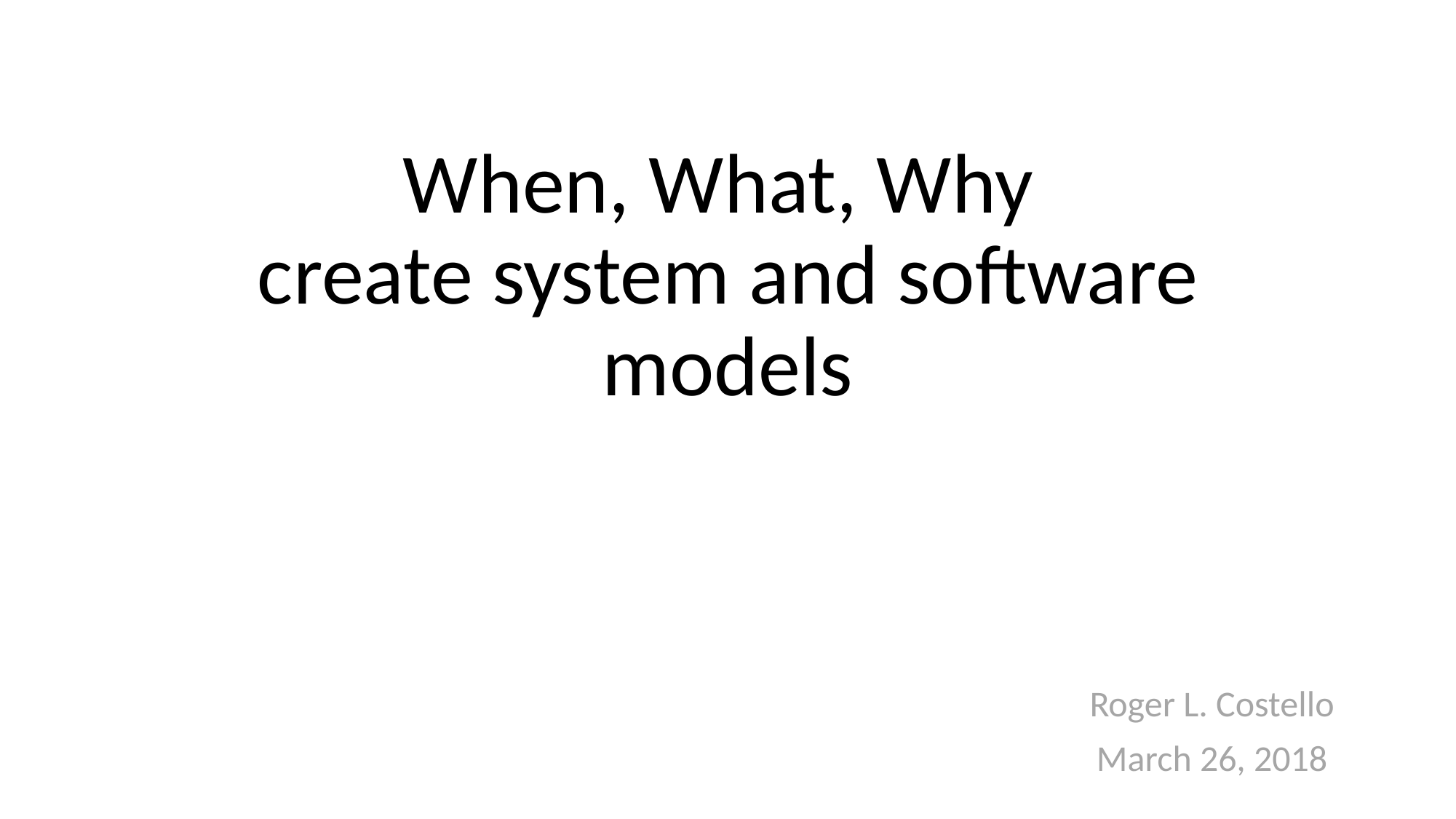

# When, What, Why create system and software models
Roger L. Costello
March 26, 2018